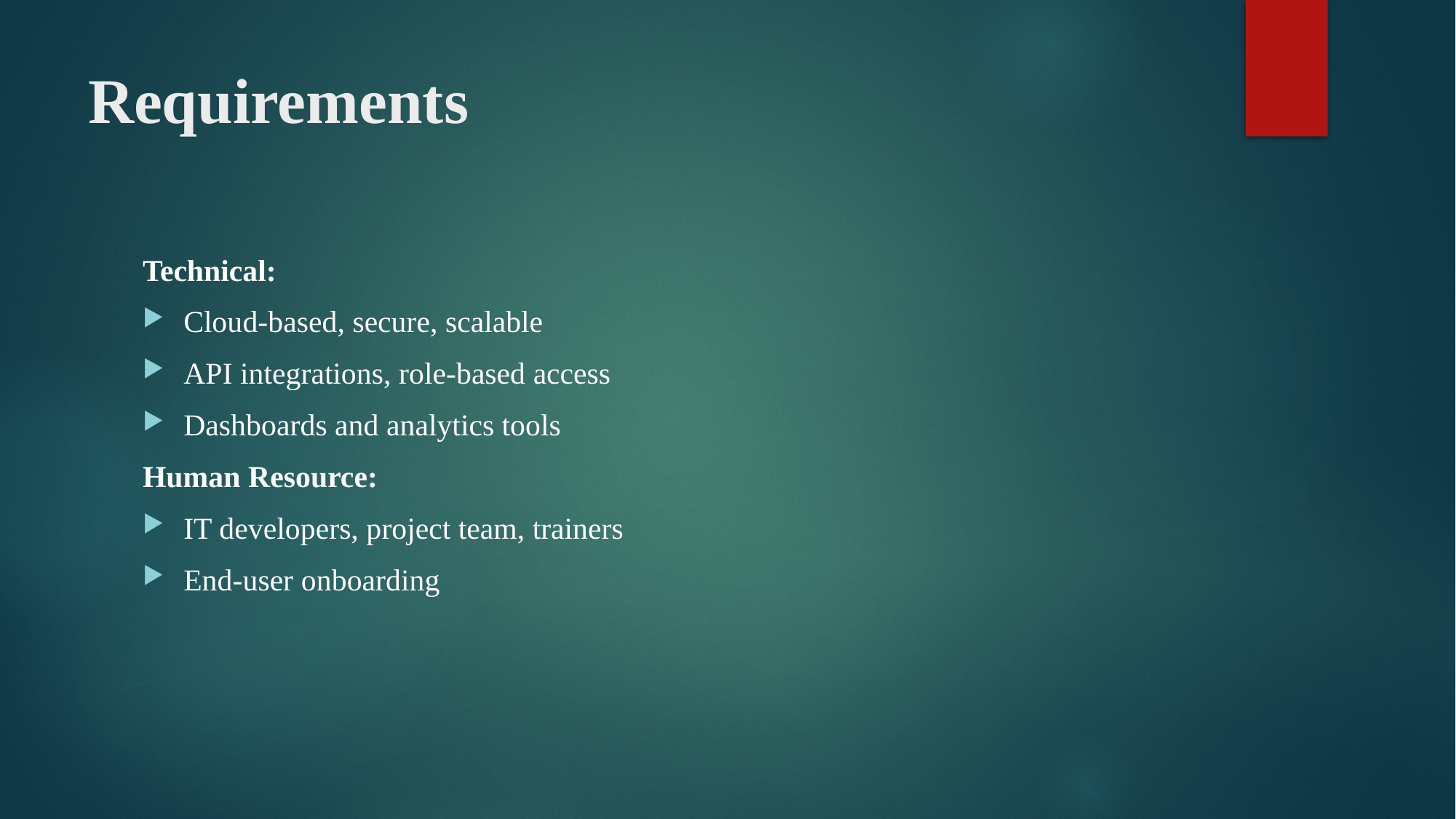

# Requirements
Technical:
Cloud-based, secure, scalable
API integrations, role-based access
Dashboards and analytics tools
Human Resource:
IT developers, project team, trainers
End-user onboarding